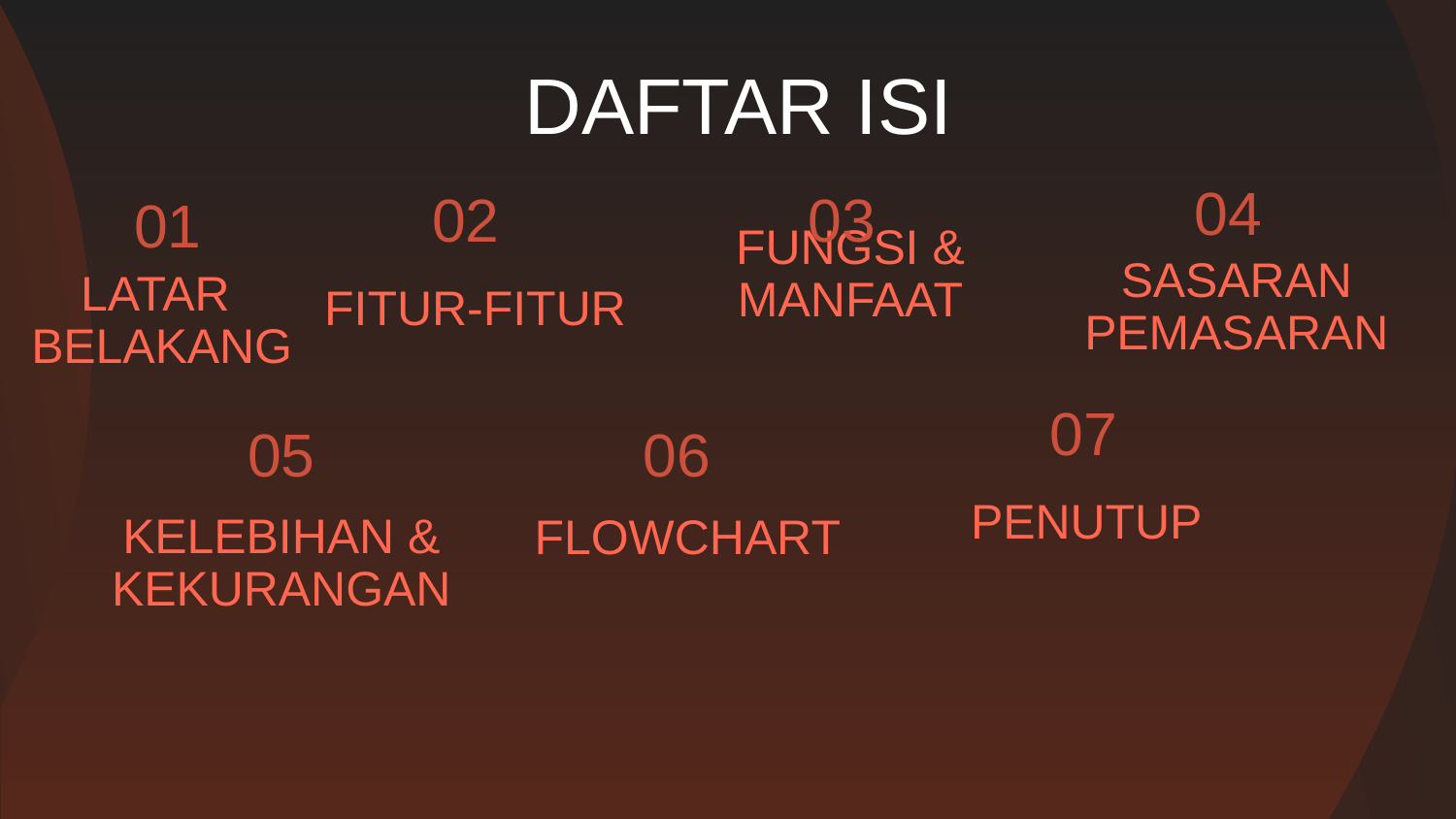

DAFTAR ISI
04
02
03
# 01
FUNGSI & MANFAAT
FITUR-FITUR
SASARAN PEMASARAN
LATAR
BELAKANG
07
05
06
PENUTUP
FLOWCHART
KELEBIHAN & KEKURANGAN